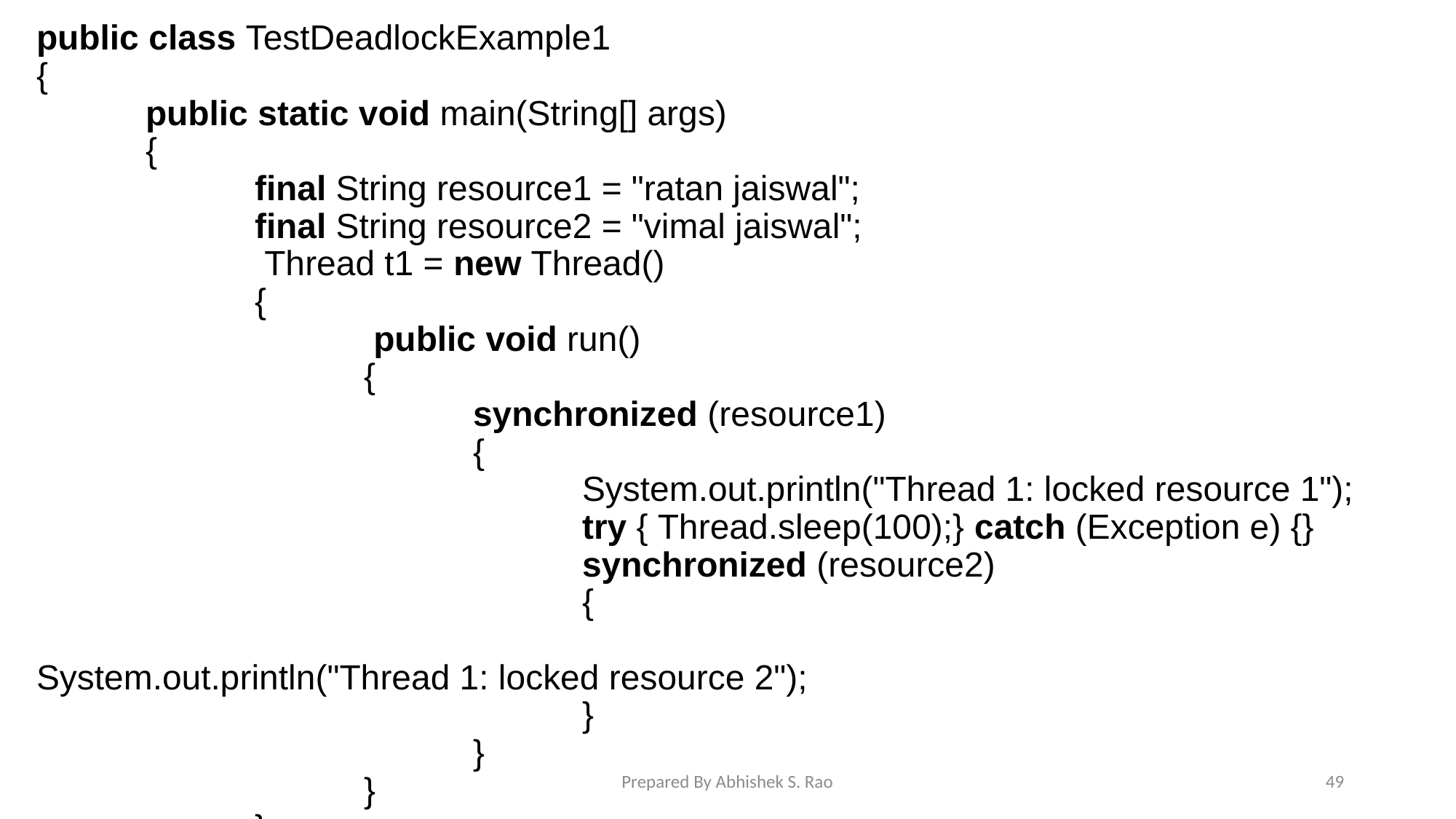

public class TestDeadlockExample1
{
	public static void main(String[] args)
	{
    		final String resource1 = "ratan jaiswal";
		final String resource2 = "vimal jaiswal";
		 Thread t1 = new Thread()
		{
			 public void run()
			{
			          	synchronized (resource1)
				{
				           	System.out.println("Thread 1: locked resource 1");
  				           	try { Thread.sleep(100);} catch (Exception e) {}
  			           	           	synchronized (resource2)
					{
				            		System.out.println("Thread 1: locked resource 2");
					}
         				}
      			}
    		};

Prepared By Abhishek S. Rao
49